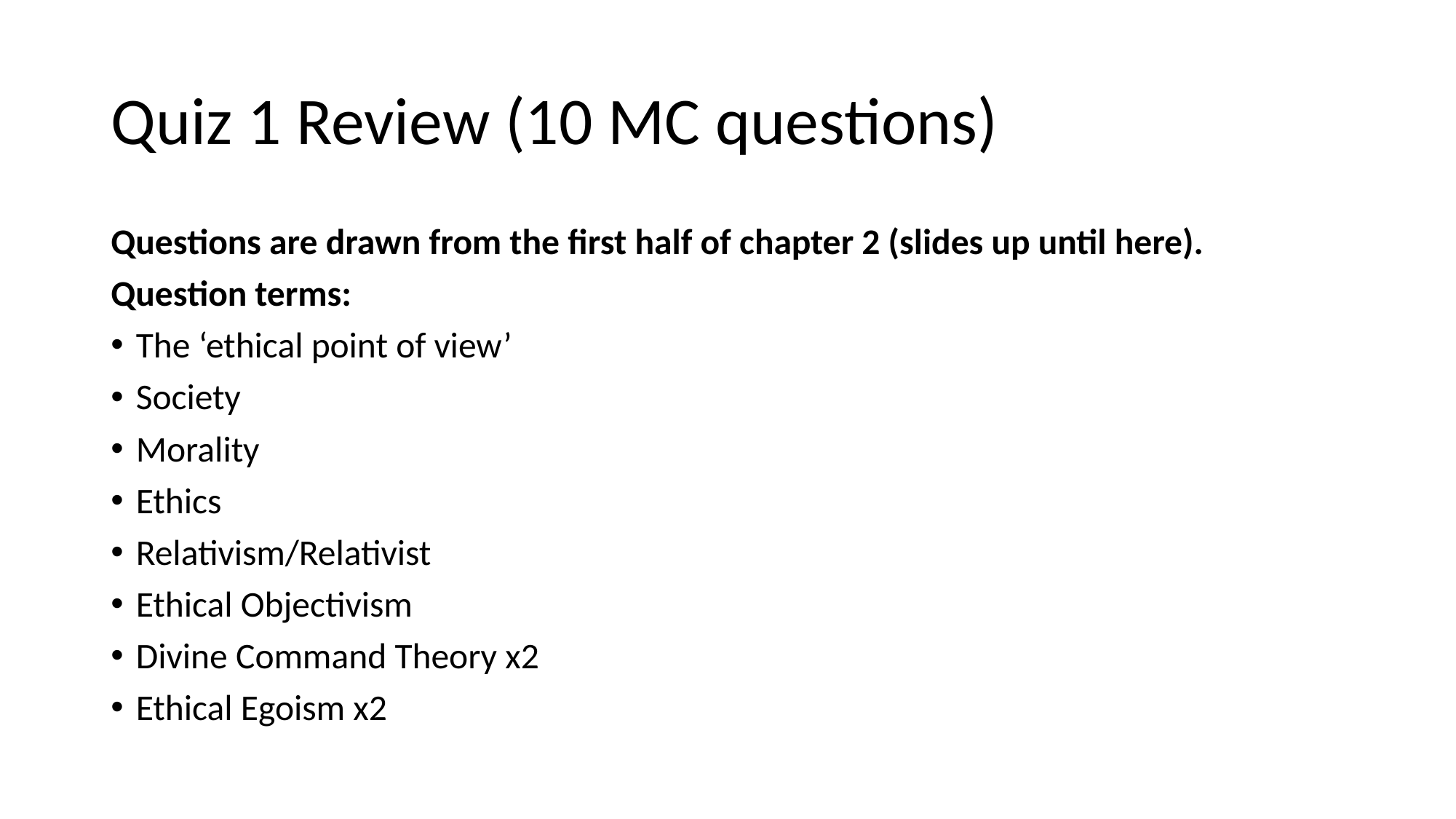

# Quiz 1 Review (10 MC questions)
Questions are drawn from the first half of chapter 2 (slides up until here).
Question terms:
The ‘ethical point of view’
Society
Morality
Ethics
Relativism/Relativist
Ethical Objectivism
Divine Command Theory x2
Ethical Egoism x2